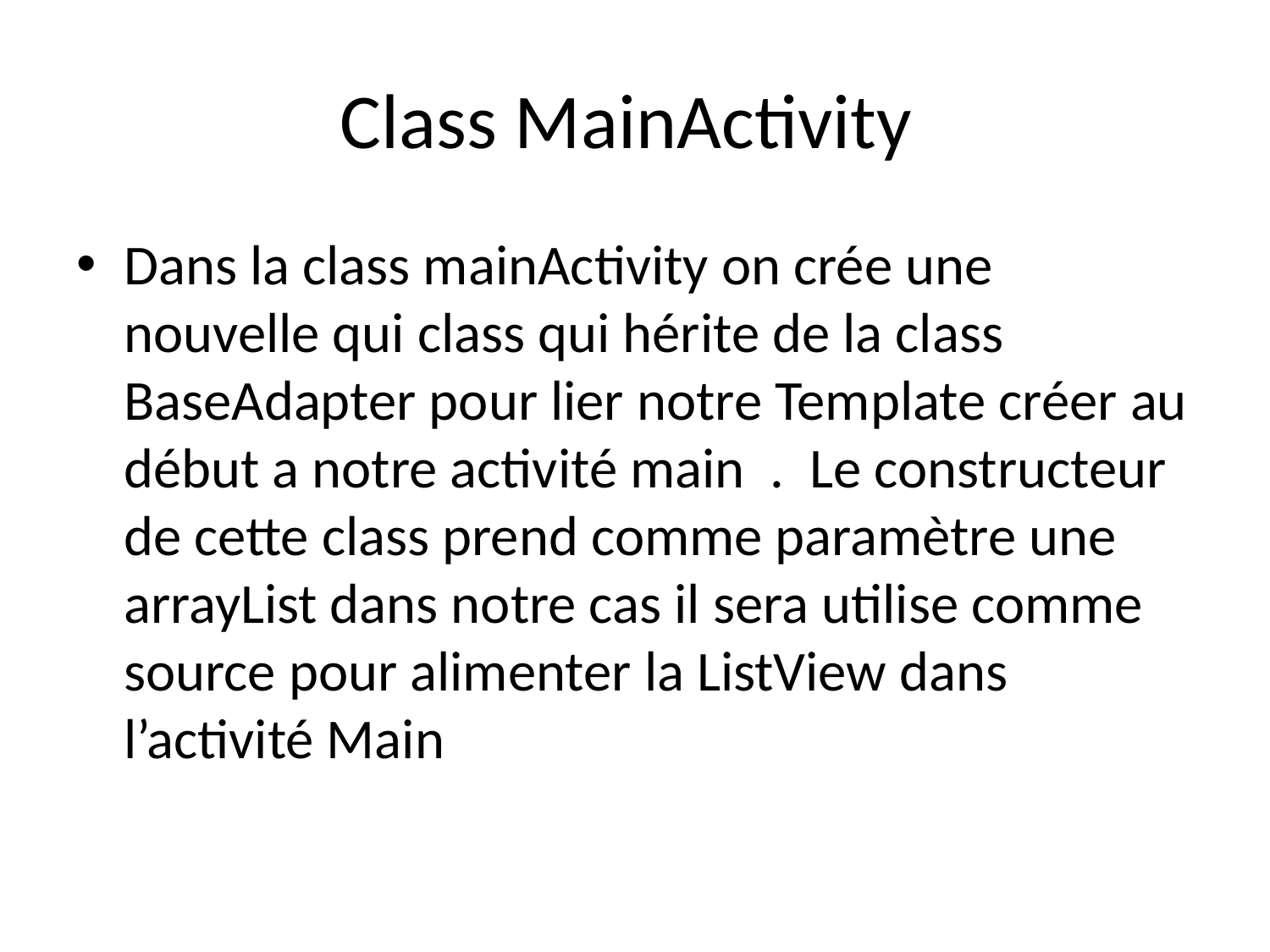

# Class MainActivity
Dans la class mainActivity on crée une nouvelle qui class qui hérite de la class BaseAdapter pour lier notre Template créer au début a notre activité main  .  Le constructeur de cette class prend comme paramètre une arrayList dans notre cas il sera utilise comme source pour alimenter la ListView dans l’activité Main